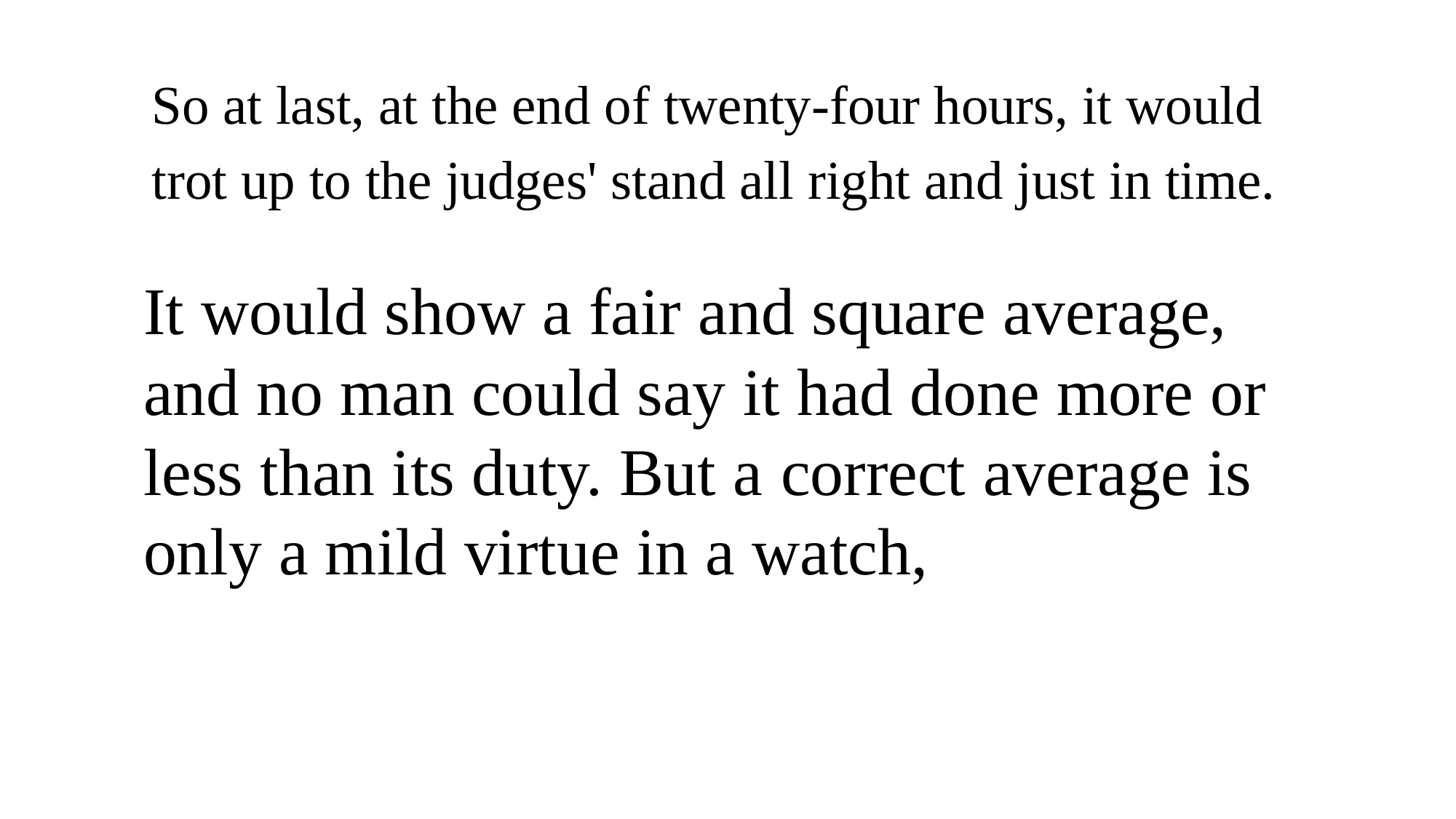

So at last, at the end of twenty-four hours, it would trot up to the judges' stand all right and just in time.

It would show a fair and square average, and no man could say it had done more or less than its duty. But a correct average is only a mild virtue in a watch,